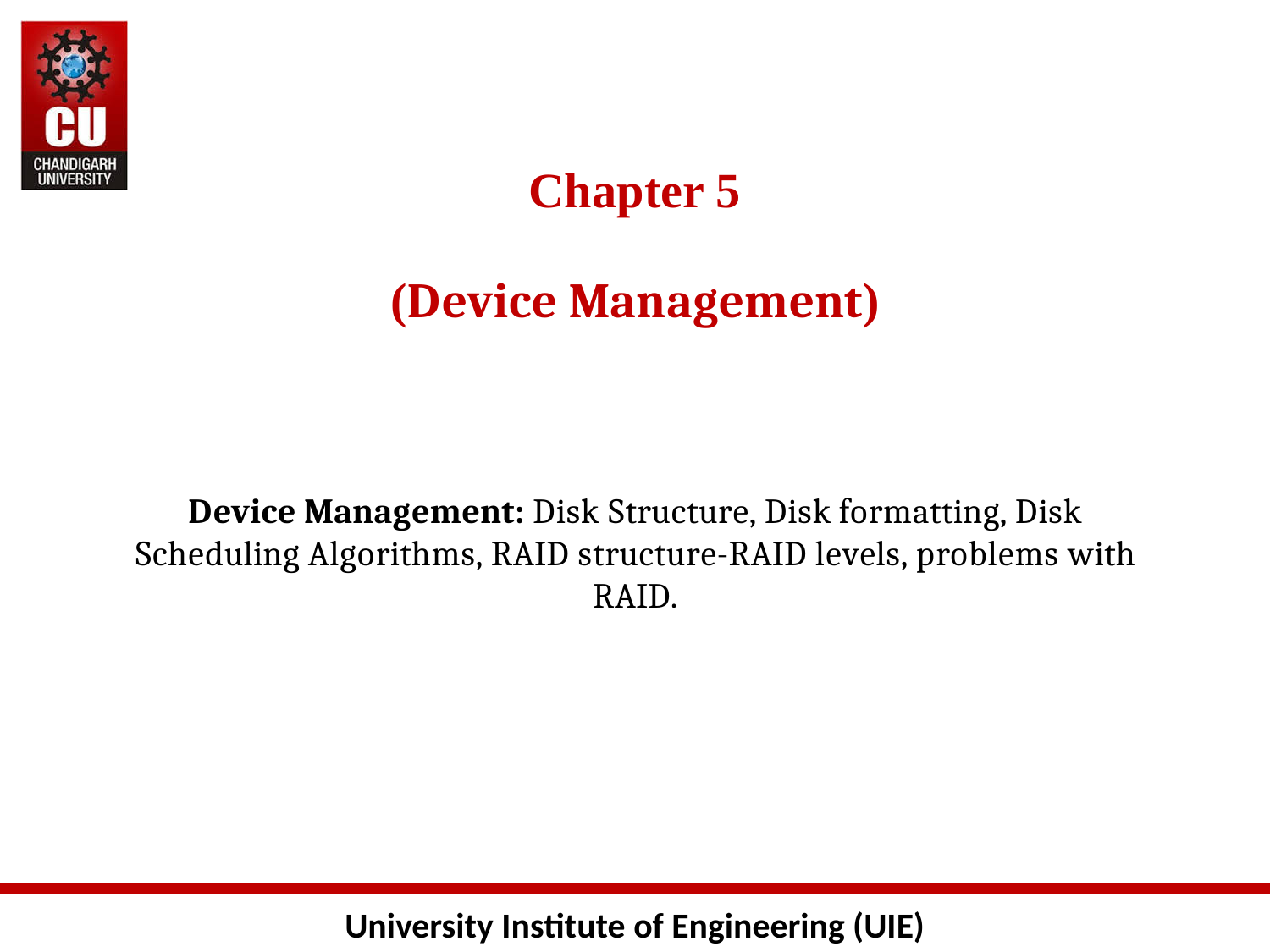

# Chapter 5 (Device Management) Device Management: Disk Structure, Disk formatting, Disk Scheduling Algorithms, RAID structure-RAID levels, problems with RAID.